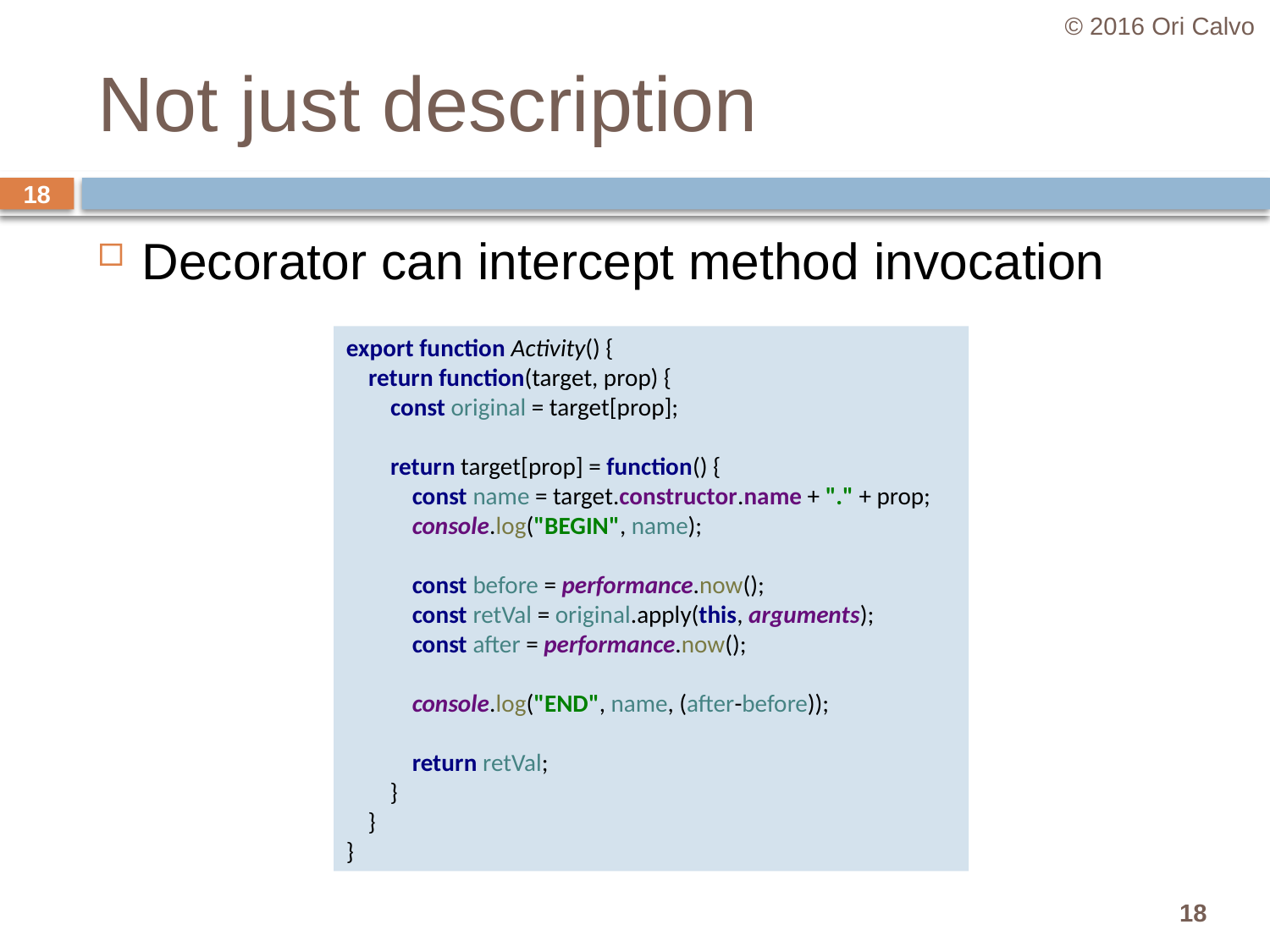

© 2016 Ori Calvo
# Not just description
18
Decorator can intercept method invocation
export function Activity() {
    return function(target, prop) {
        const original = target[prop];
        return target[prop] = function() {
            const name = target.constructor.name + "." + prop;
            console.log("BEGIN", name);
            const before = performance.now();
            const retVal = original.apply(this, arguments);
            const after = performance.now();
            console.log("END", name, (after-before));
            return retVal;
        }
    }
}